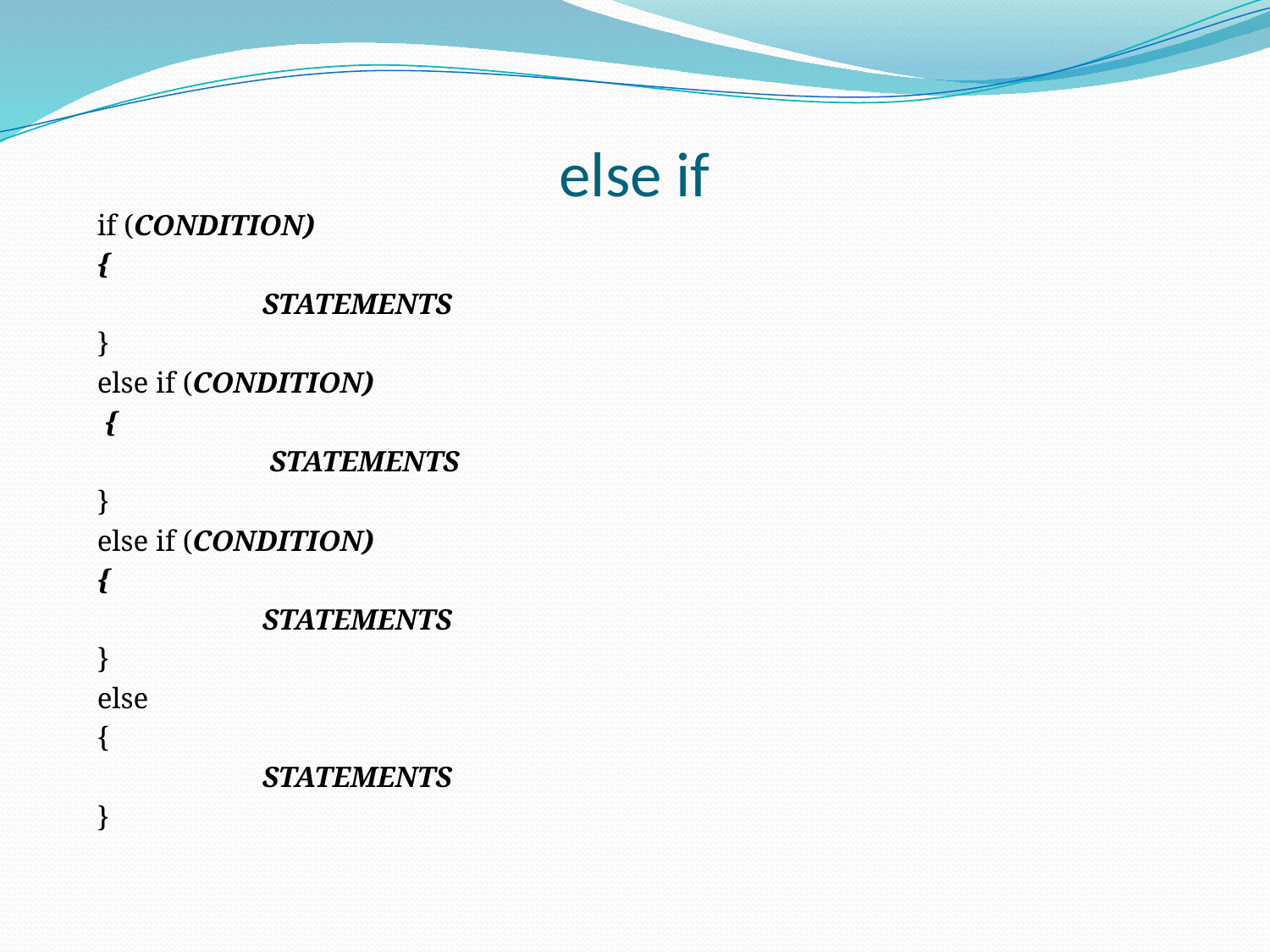

# else if
if (CONDITION)
{
		STATEMENTS
}
else if (CONDITION)
 {
		 STATEMENTS
}
else if (CONDITION)
{
		STATEMENTS
}
else
{
		STATEMENTS
}